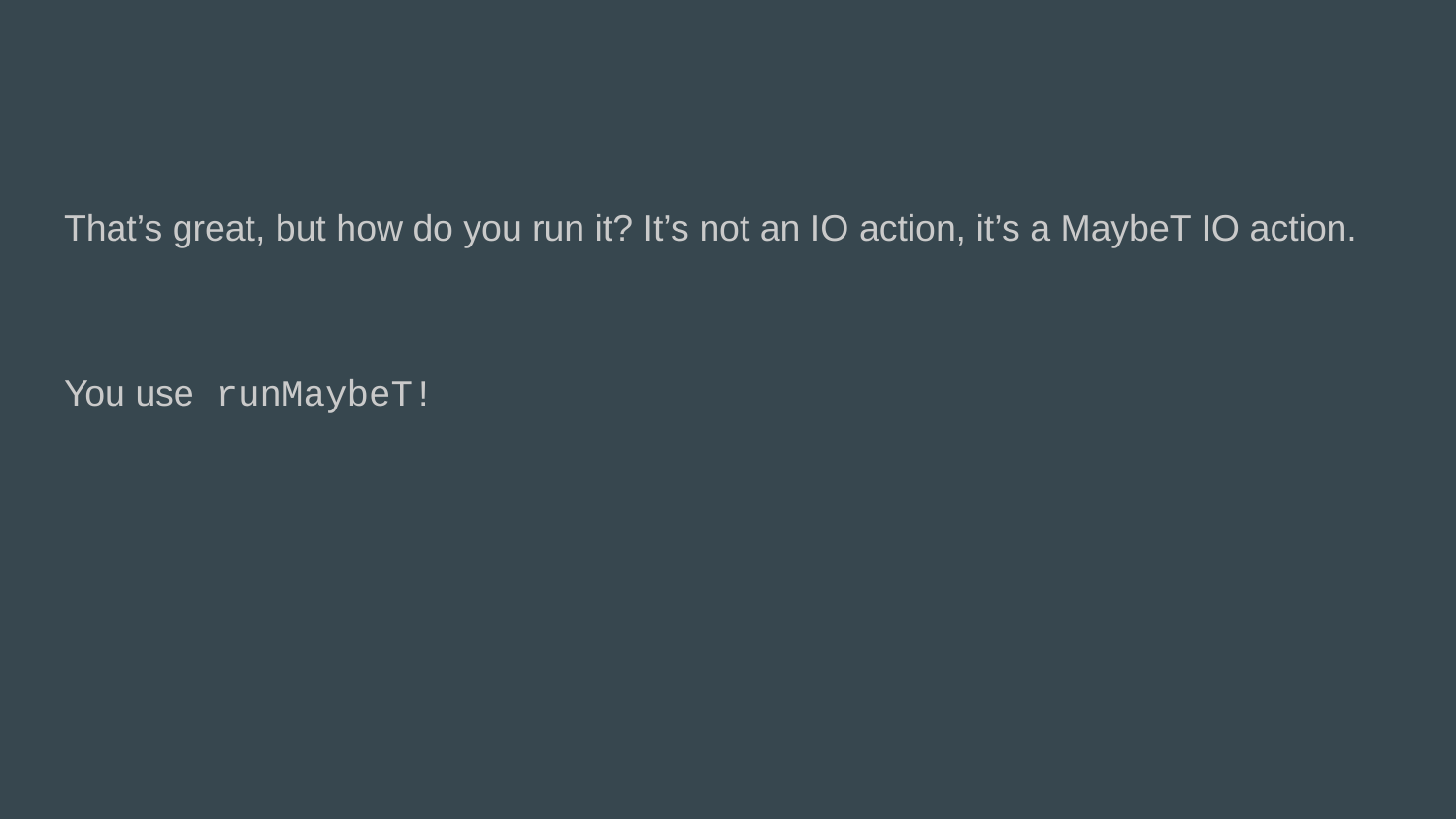

#
That’s great, but how do you run it? It’s not an IO action, it’s a MaybeT IO action.

You use runMaybeT!